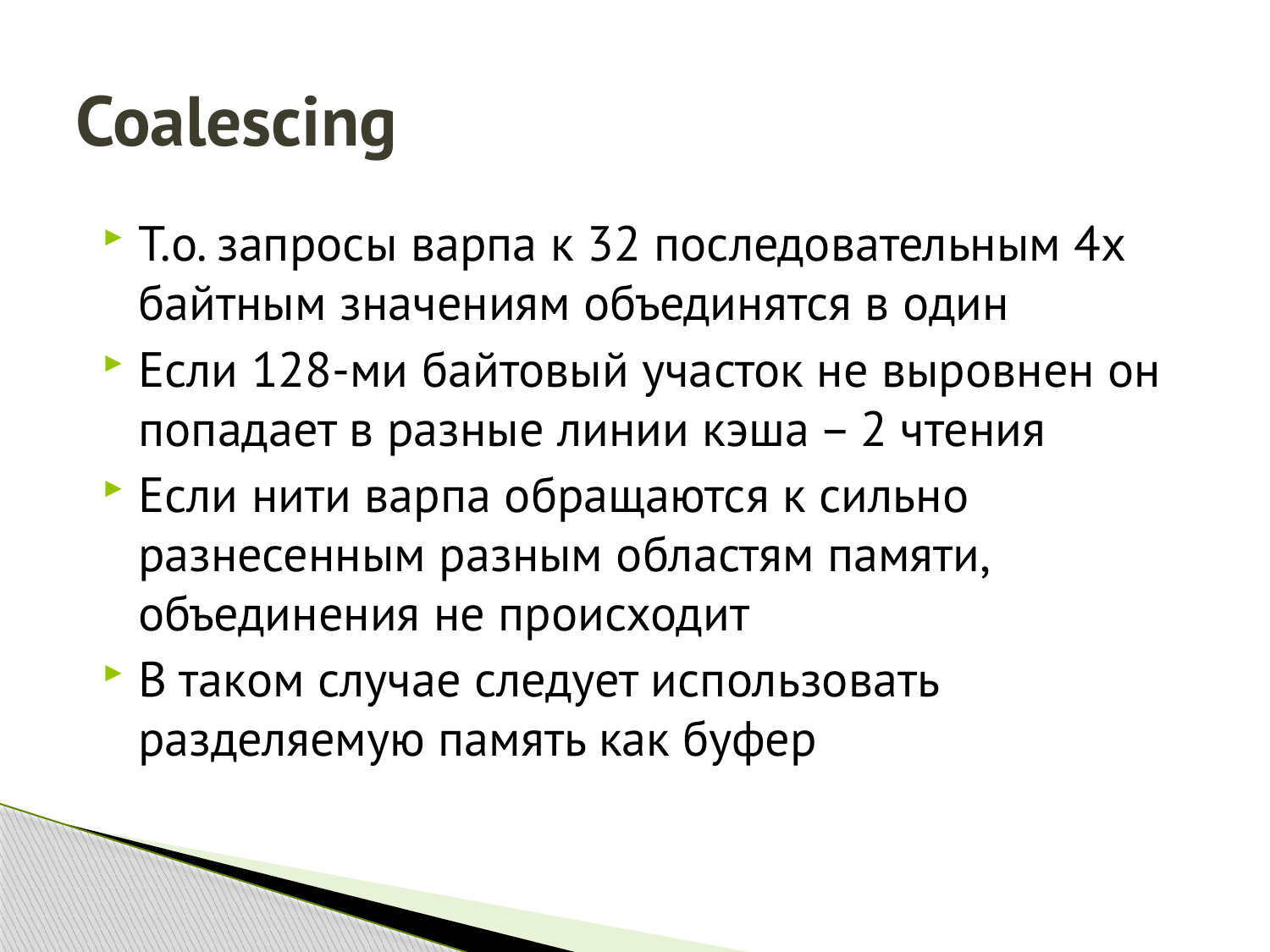

# Coalescing
Т.о. запросы варпа к 32 последовательным 4х байтным значениям объединятся в один
Если 128-ми байтовый участок не выровнен он попадает в разные линии кэша – 2 чтения
Если нити варпа обращаются к сильно разнесенным разным областям памяти, объединения не происходит
В таком случае следует использовать разделяемую память как буфер